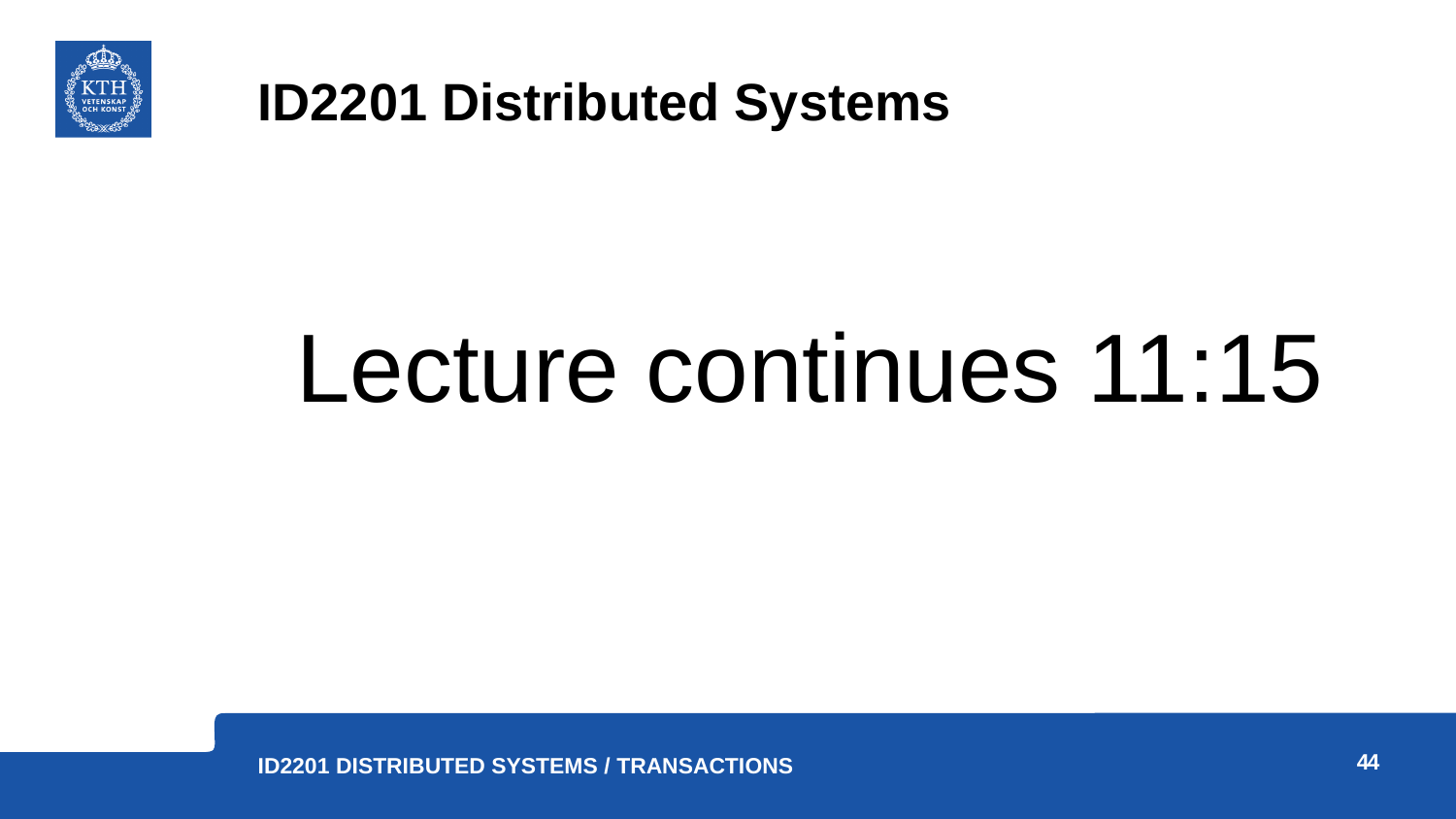

# ID2201 Distributed Systems

Lecture continues 11:15
44
ID2201 Distributed Systems / Transactions